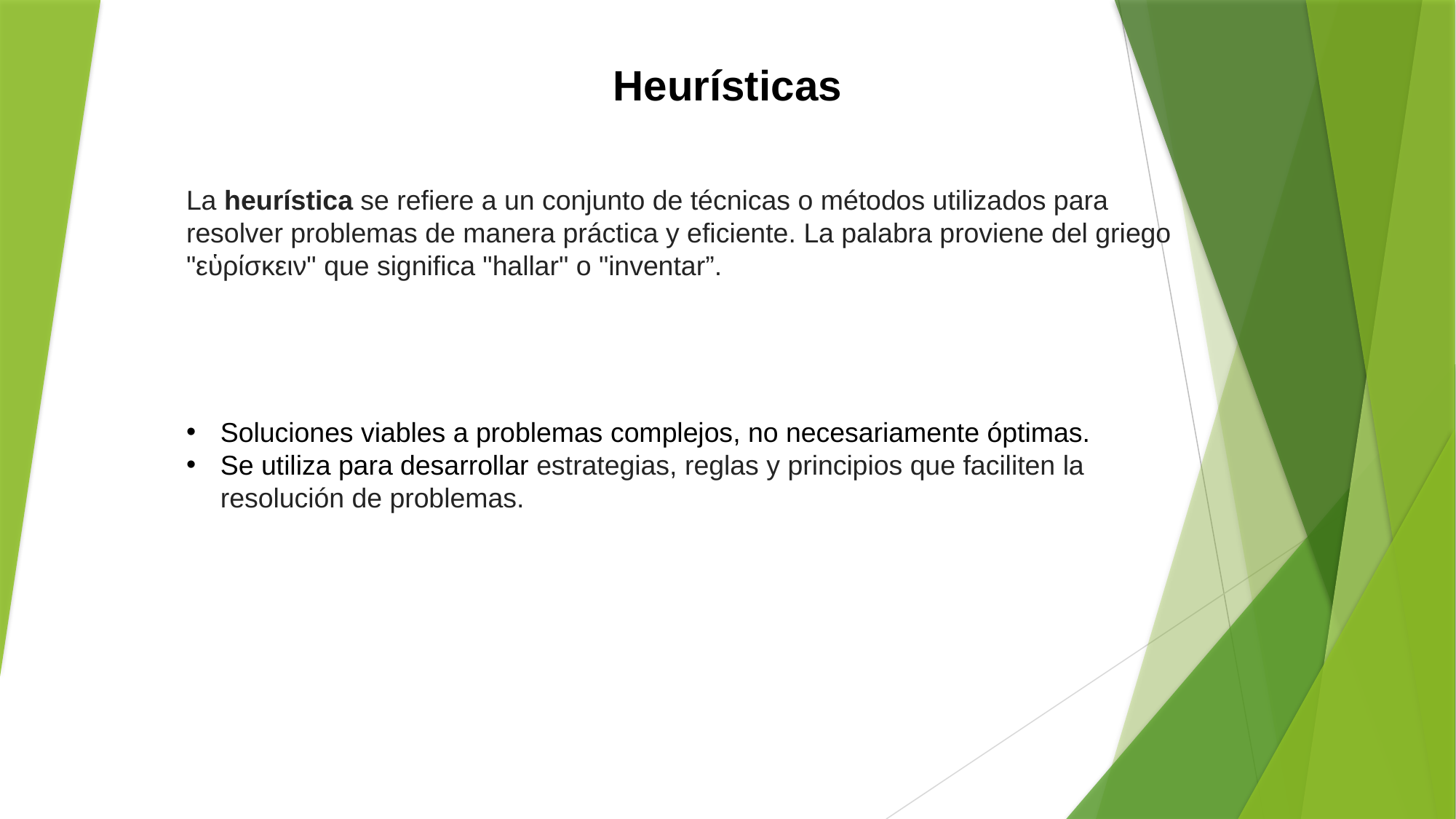

Heurísticas
La heurística se refiere a un conjunto de técnicas o métodos utilizados para resolver problemas de manera práctica y eficiente. La palabra proviene del griego "εὑρίσκειν" que significa "hallar" o "inventar”.
Soluciones viables a problemas complejos, no necesariamente óptimas.
Se utiliza para desarrollar estrategias, reglas y principios que faciliten la resolución de problemas.